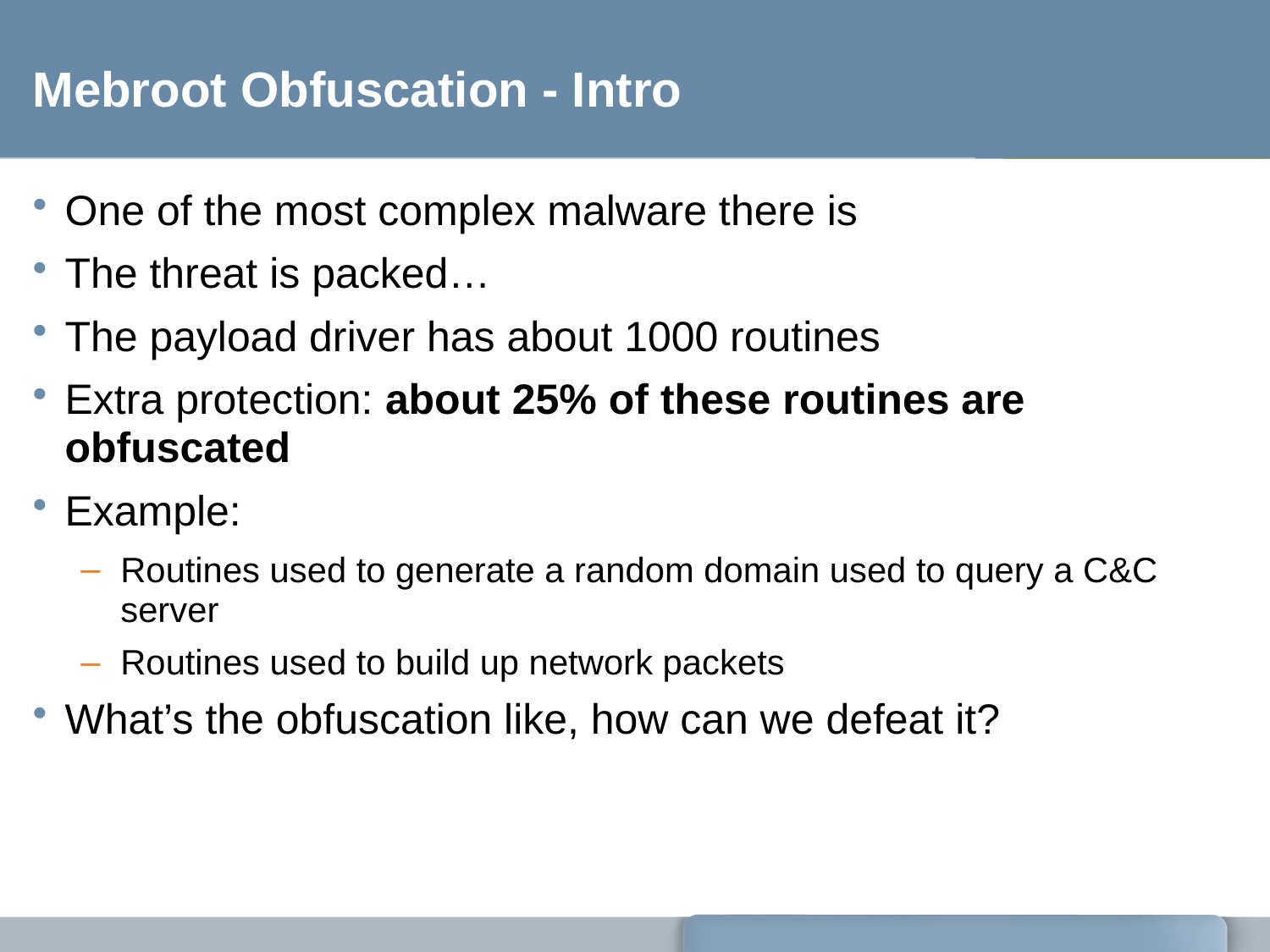

# Mebroot Obfuscation - Intro
One of the most complex malware there is
The threat is packed…
The payload driver has about 1000 routines
Extra protection: about 25% of these routines are obfuscated
Example:
Routines used to generate a random domain used to query a C&C server
Routines used to build up network packets
What’s the obfuscation like, how can we defeat it?